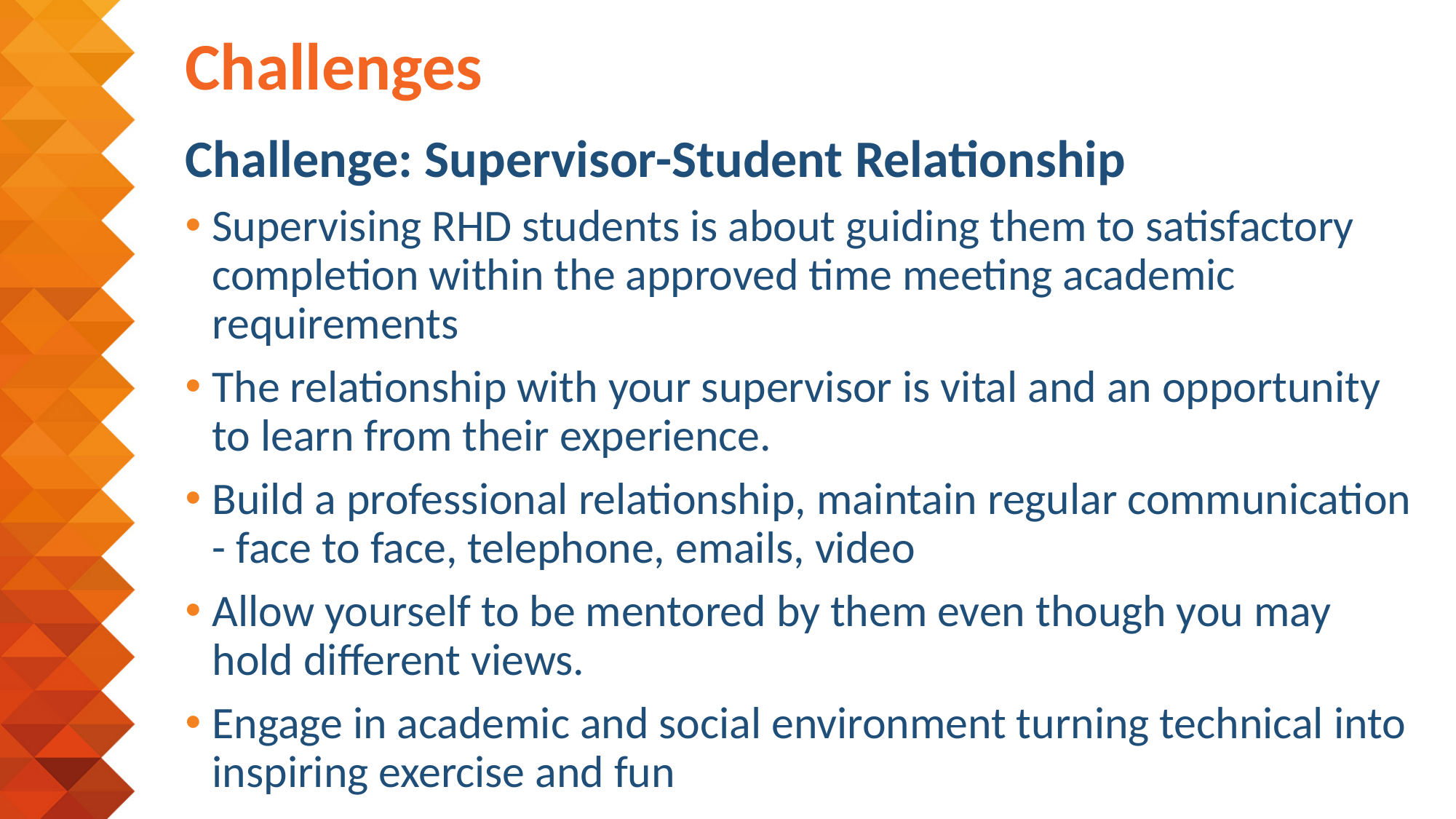

# Challenges
Challenge: Supervisor-Student Relationship
Supervising RHD students is about guiding them to satisfactory completion within the approved time meeting academic requirements
The relationship with your supervisor is vital and an opportunity to learn from their experience.
Build a professional relationship, maintain regular communication - face to face, telephone, emails, video
Allow yourself to be mentored by them even though you may hold different views.
Engage in academic and social environment turning technical into inspiring exercise and fun